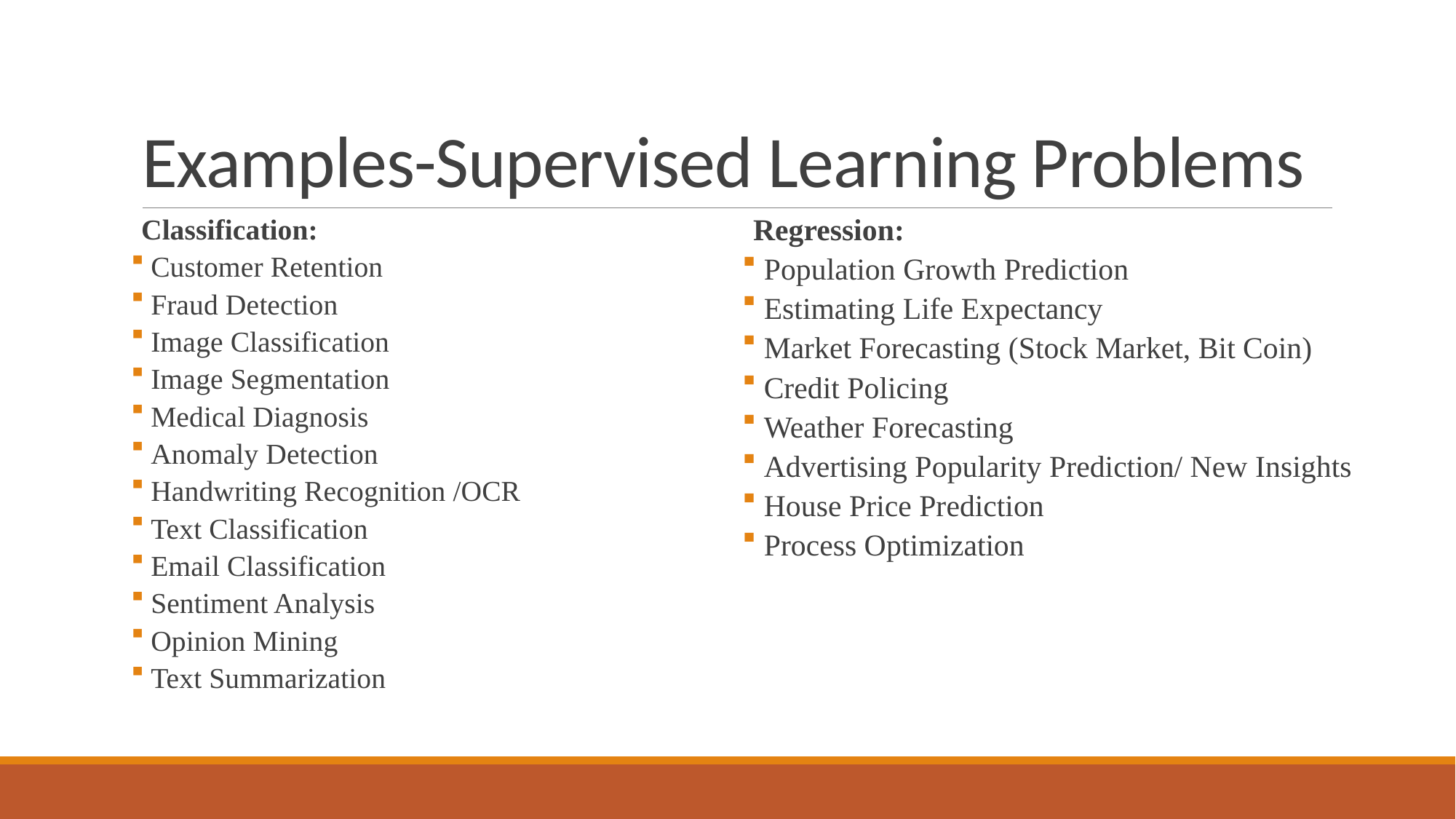

# Examples-Supervised Learning Problems
Classification:
 Customer Retention
 Fraud Detection
 Image Classification
 Image Segmentation
 Medical Diagnosis
 Anomaly Detection
 Handwriting Recognition /OCR
 Text Classification
 Email Classification
 Sentiment Analysis
 Opinion Mining
 Text Summarization

Regression:
 Population Growth Prediction
 Estimating Life Expectancy
 Market Forecasting (Stock Market, Bit Coin)
 Credit Policing
 Weather Forecasting
 Advertising Popularity Prediction/ New Insights
 House Price Prediction
 Process Optimization